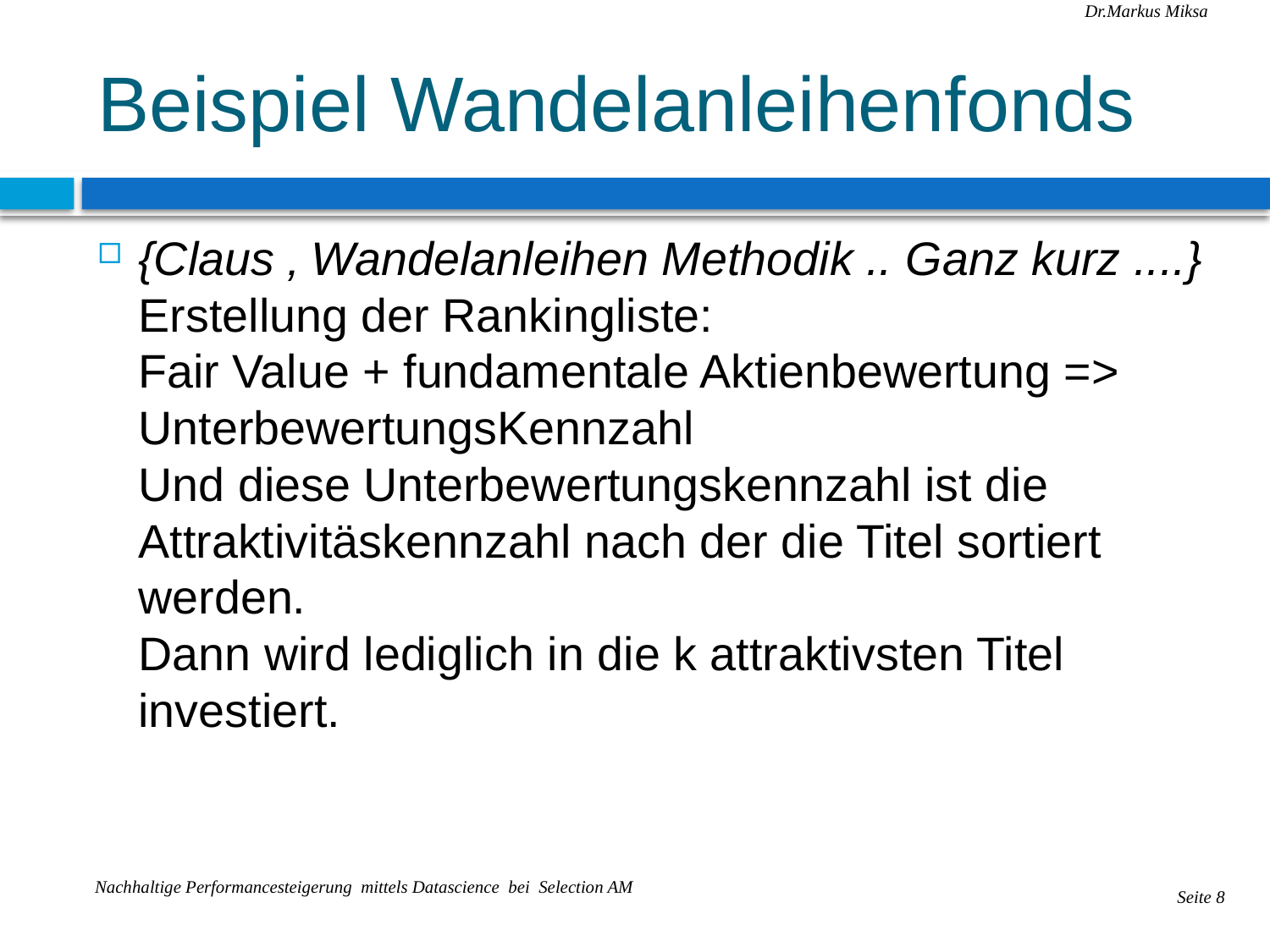

# Beispiel Wandelanleihenfonds
{Claus ‚ Wandelanleihen Methodik .. Ganz kurz ....}
Erstellung der Rankingliste:
Fair Value + fundamentale Aktienbewertung => UnterbewertungsKennzahl
Und diese Unterbewertungskennzahl ist die Attraktivitäskennzahl nach der die Titel sortiert werden.
Dann wird lediglich in die k attraktivsten Titel investiert.